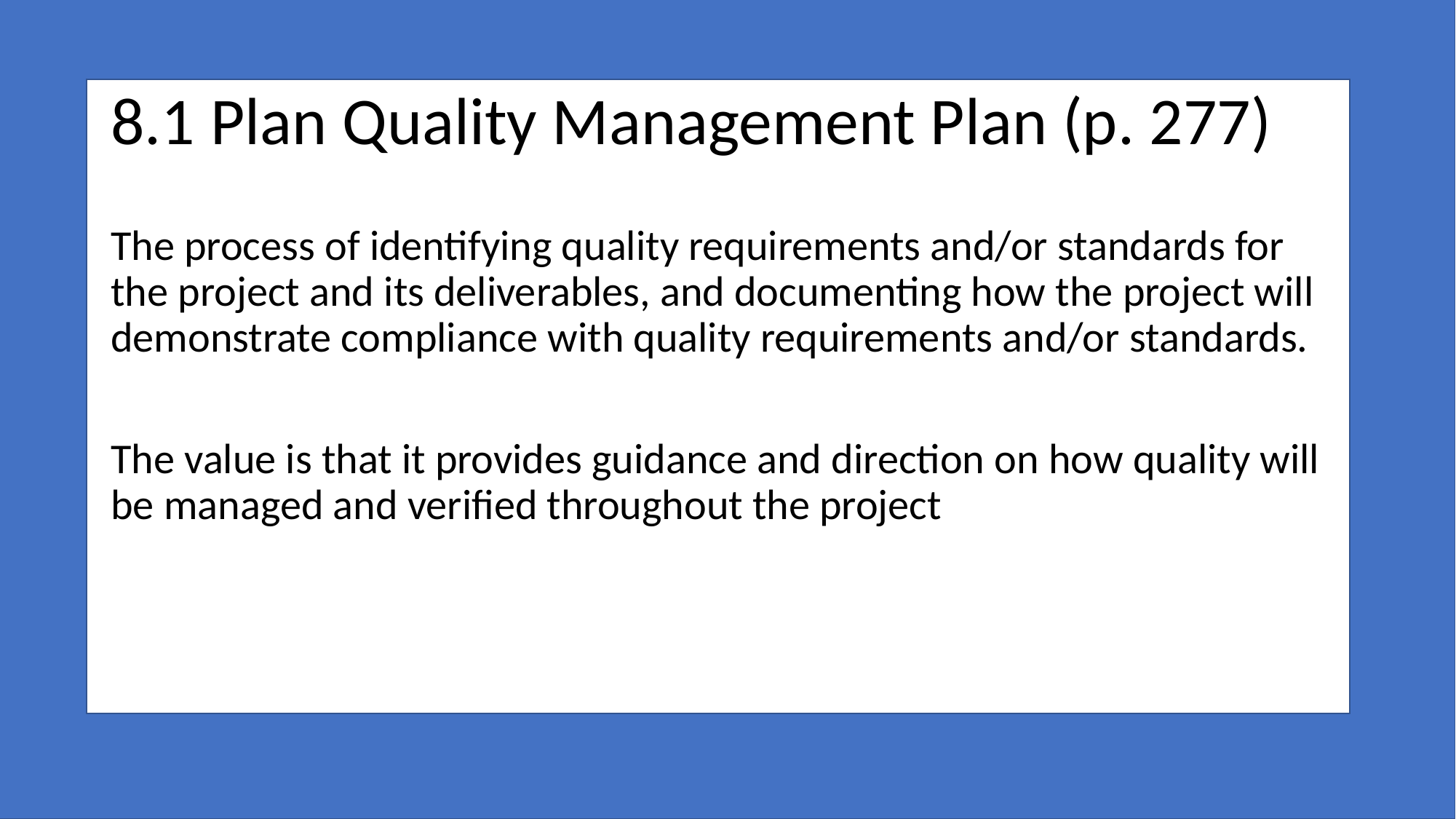

# 8.1 Plan Quality Management Plan (p. 277)
The process of identifying quality requirements and/or standards for the project and its deliverables, and documenting how the project will demonstrate compliance with quality requirements and/or standards.

The value is that it provides guidance and direction on how quality will be managed and verified throughout the project
31